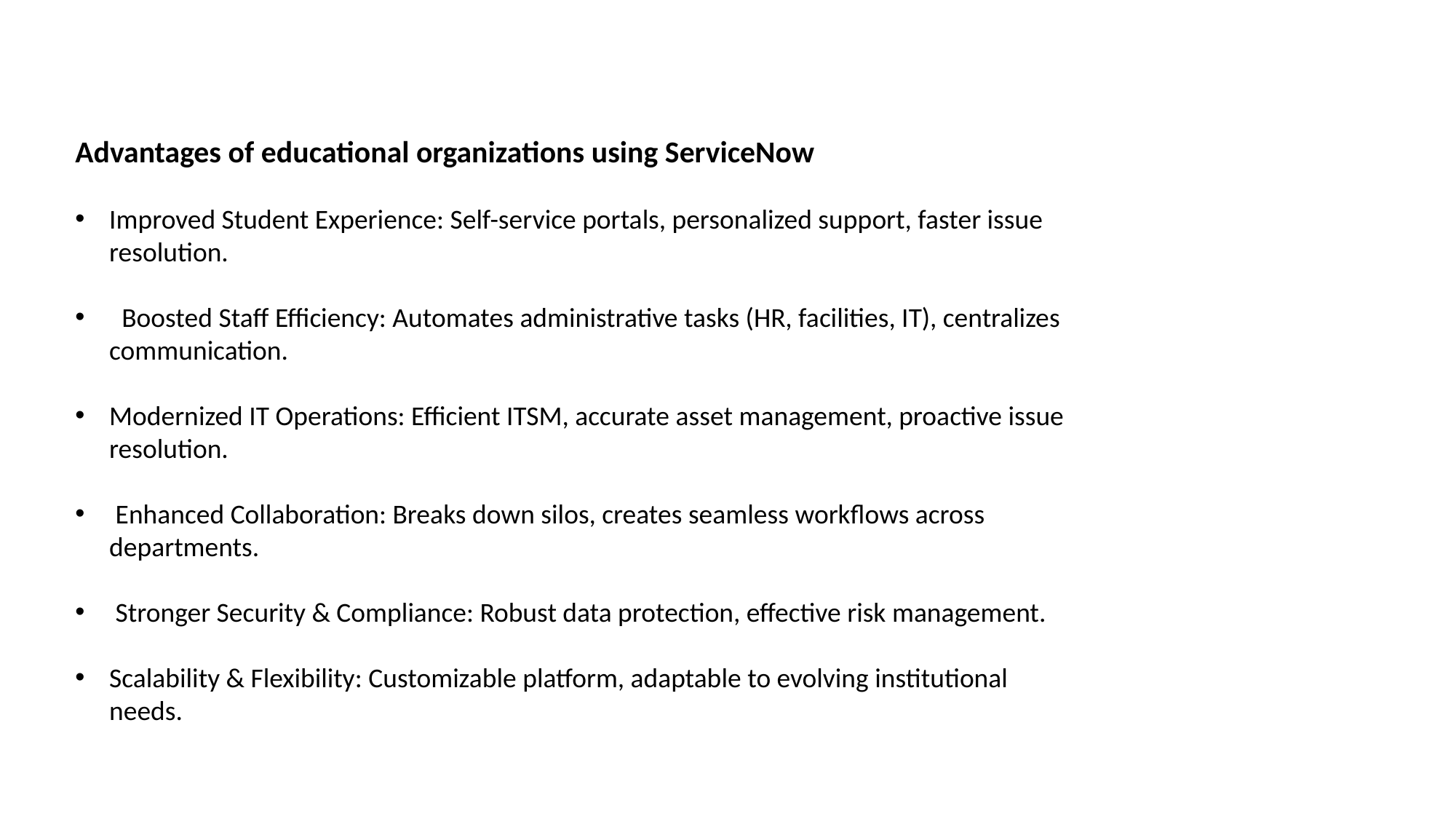

Advantages of educational organizations using ServiceNow

Improved Student Experience: Self-service portals, personalized support, faster issue resolution.

  Boosted Staff Efficiency: Automates administrative tasks (HR, facilities, IT), centralizes communication.

Modernized IT Operations: Efficient ITSM, accurate asset management, proactive issue resolution.

 Enhanced Collaboration: Breaks down silos, creates seamless workflows across departments.

 Stronger Security & Compliance: Robust data protection, effective risk management.

Scalability & Flexibility: Customizable platform, adaptable to evolving institutional needs.